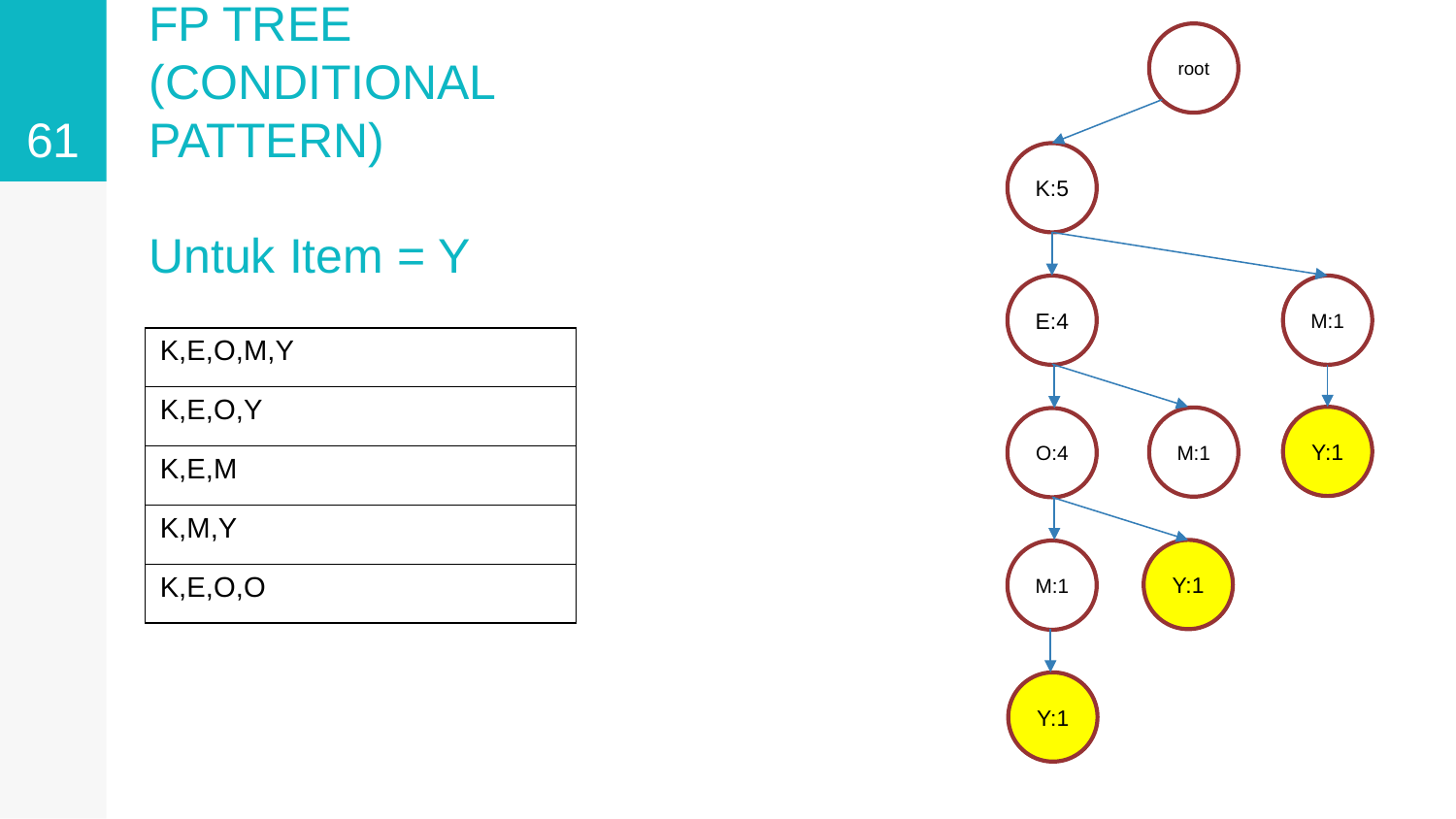

61
# FP TREE (CONDITIONAL PATTERN)
root
K:5
E:4
M:1
Y:1
M:1
O:4
Y:1
M:1
Y:1
Untuk Item = Y
| K,E,O,M,Y |
| --- |
| K,E,O,Y |
| K,E,M |
| K,M,Y |
| K,E,O,O |